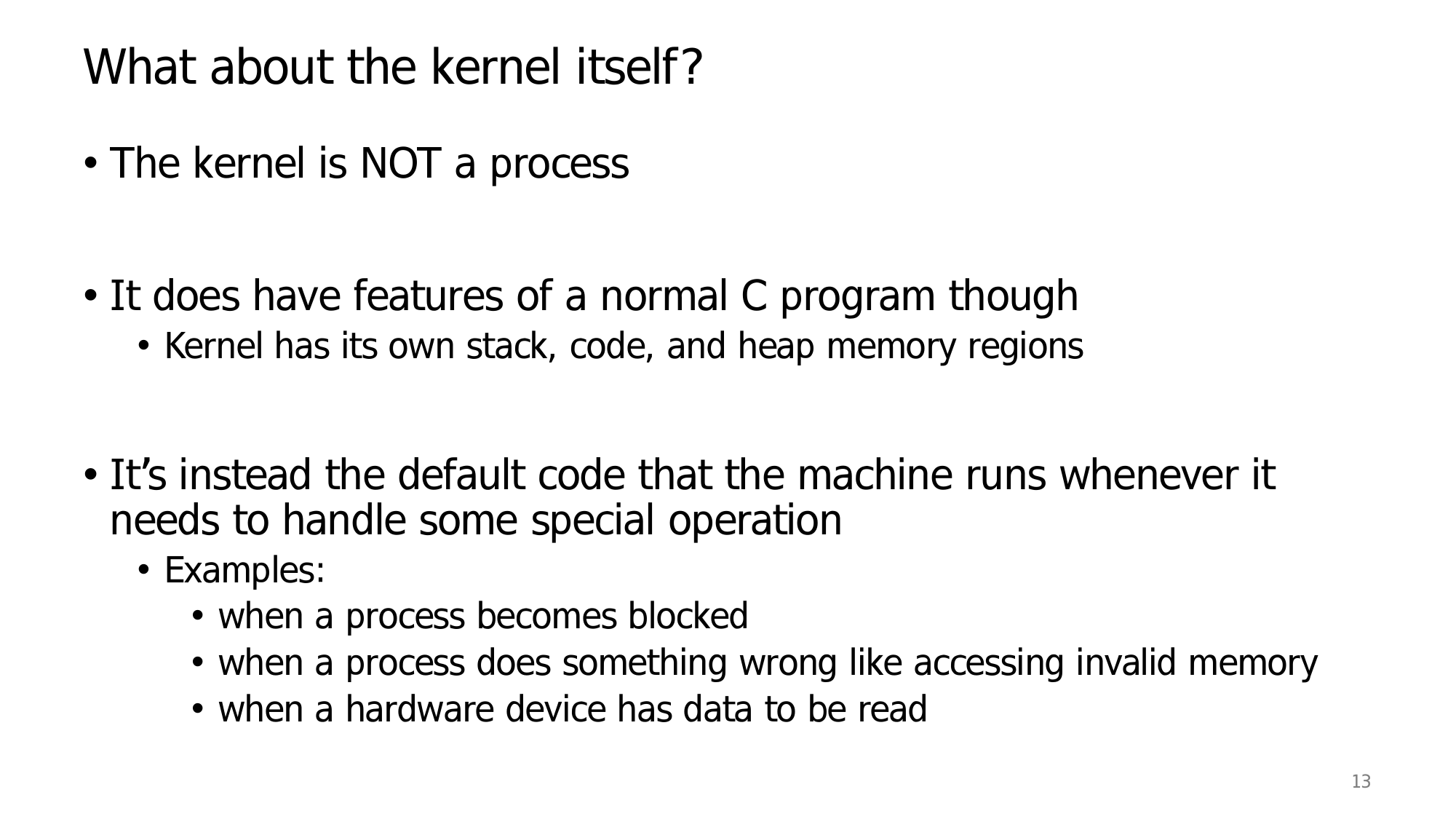

# What about the kernel itself?
The kernel is NOT a process

It does have features of a normal C program though
Kernel has its own stack, code, and heap memory regions

It’s instead the default code that the machine runs whenever it needs to handle some special operation
Examples:
when a process becomes blocked
when a process does something wrong like accessing invalid memory
when a hardware device has data to be read

13